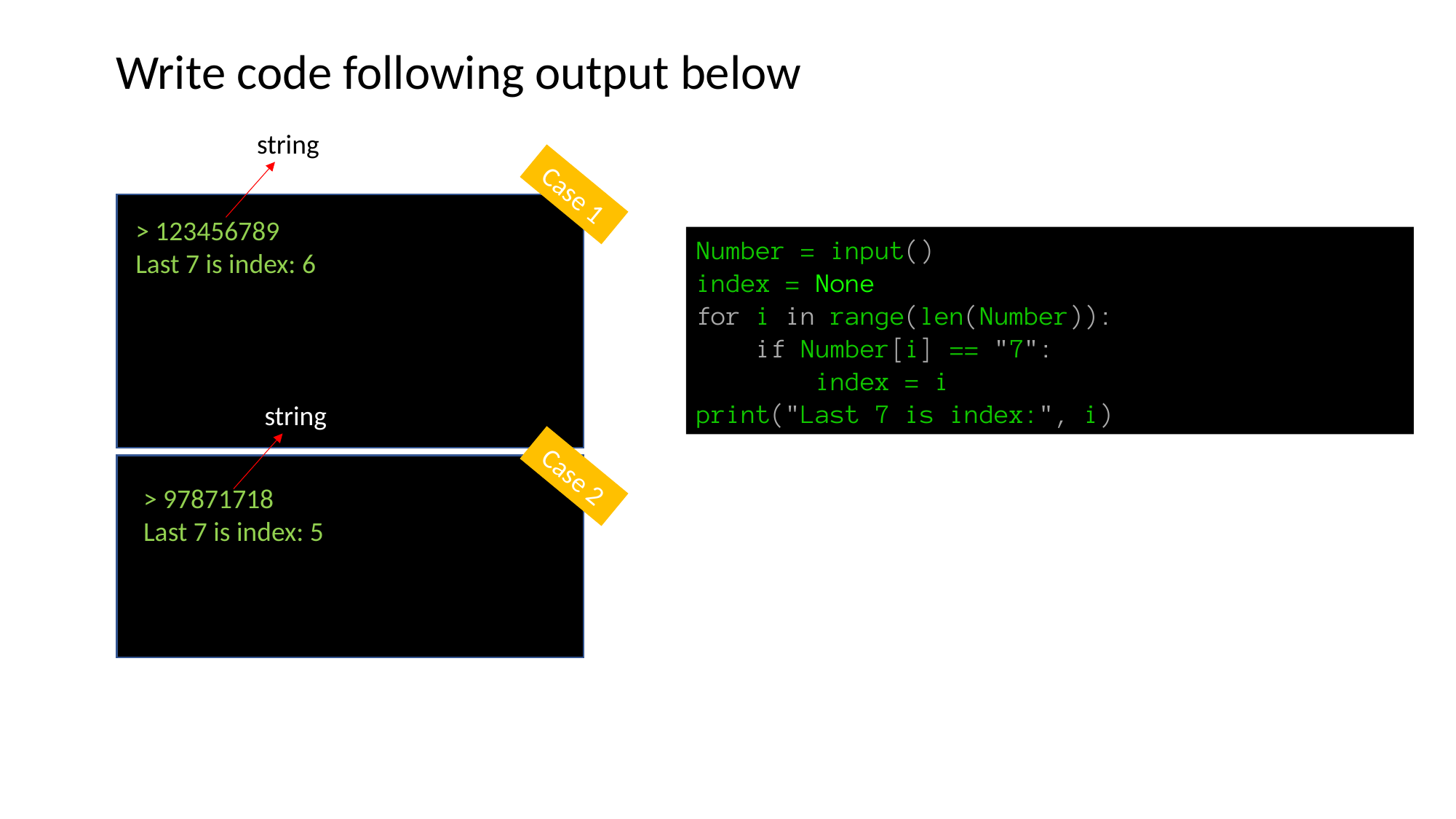

Write code following output below
string
Case 1

> 123456789
Last 7 is index: 6
Number = input()
index = None
for i in range(len(Number)):
    if Number[i] == "7":
        index = i
print("Last 7 is index:", i)
string
Case 2

> 97871718
Last 7 is index: 5